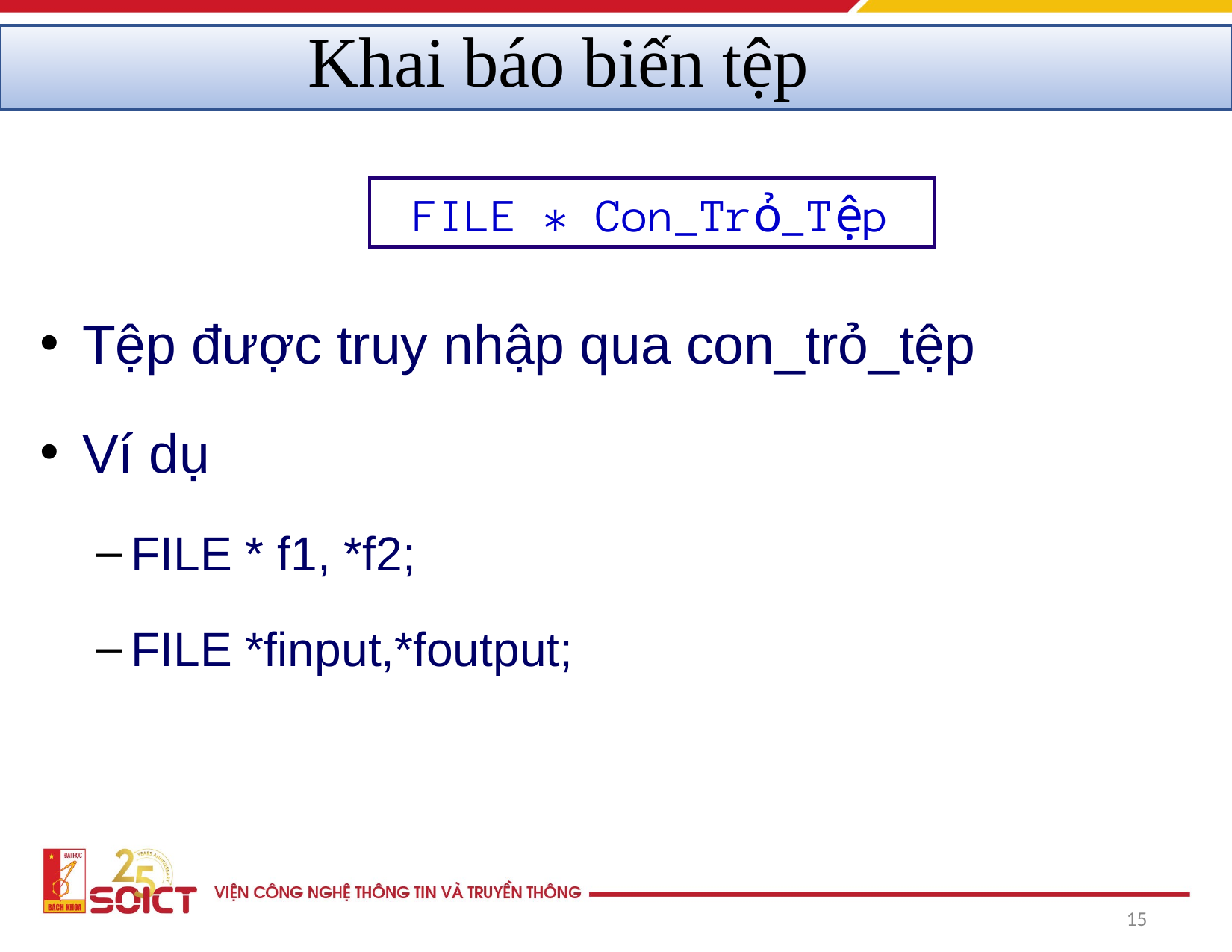

Khai báo biến tệp

FILE * Con_Trỏ_Tệp
Tệp được truy nhập qua con_trỏ_tệp
Ví dụ
FILE * f1, *f2;
FILE *finput,*foutput;
15